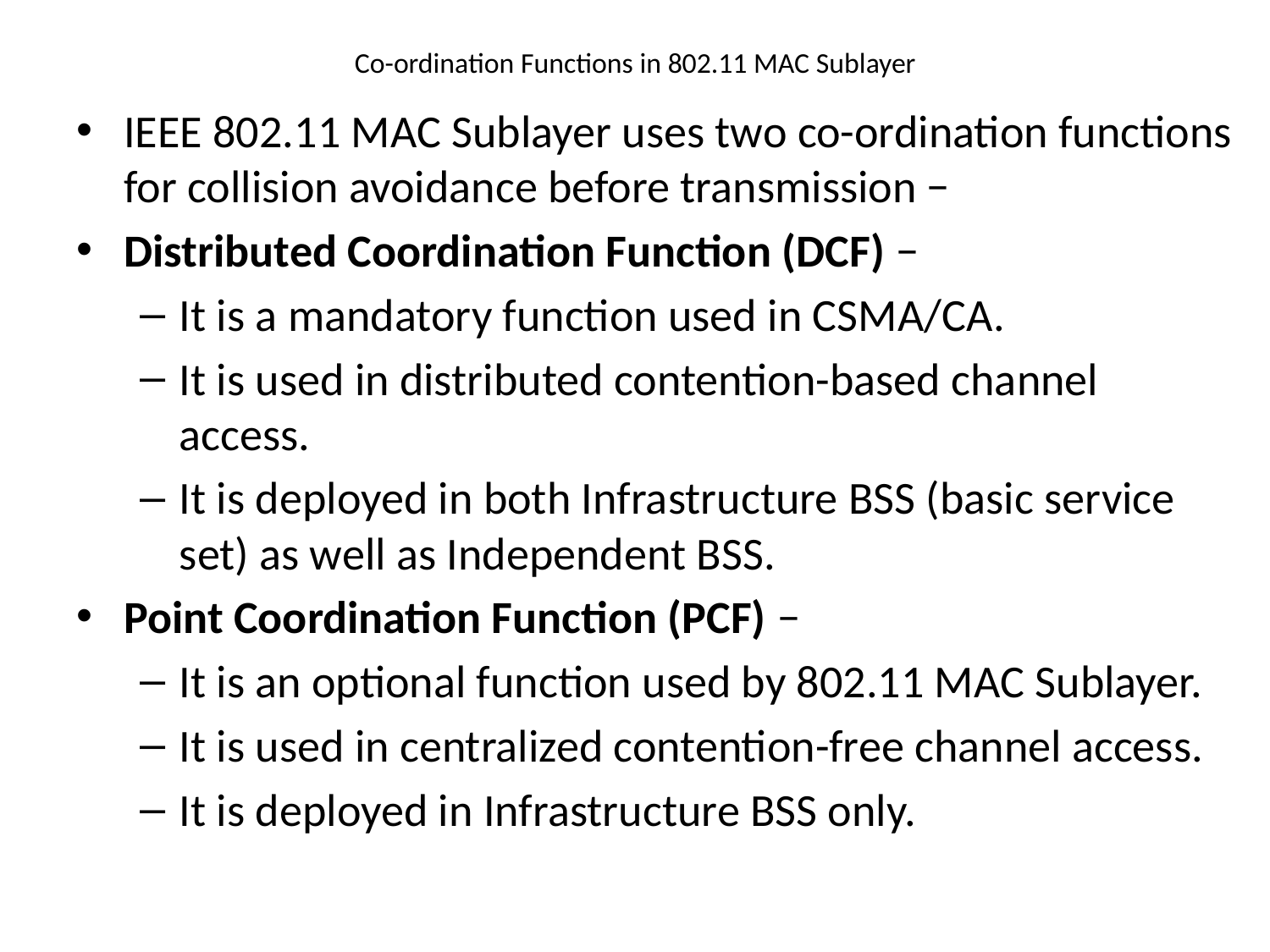

# Co-ordination Functions in 802.11 MAC Sublayer
IEEE 802.11 MAC Sublayer uses two co-ordination functions for collision avoidance before transmission −
Distributed Coordination Function (DCF) −
It is a mandatory function used in CSMA/CA.
It is used in distributed contention-based channel access.
It is deployed in both Infrastructure BSS (basic service set) as well as Independent BSS.
Point Coordination Function (PCF) −
It is an optional function used by 802.11 MAC Sublayer.
It is used in centralized contention-free channel access.
It is deployed in Infrastructure BSS only.